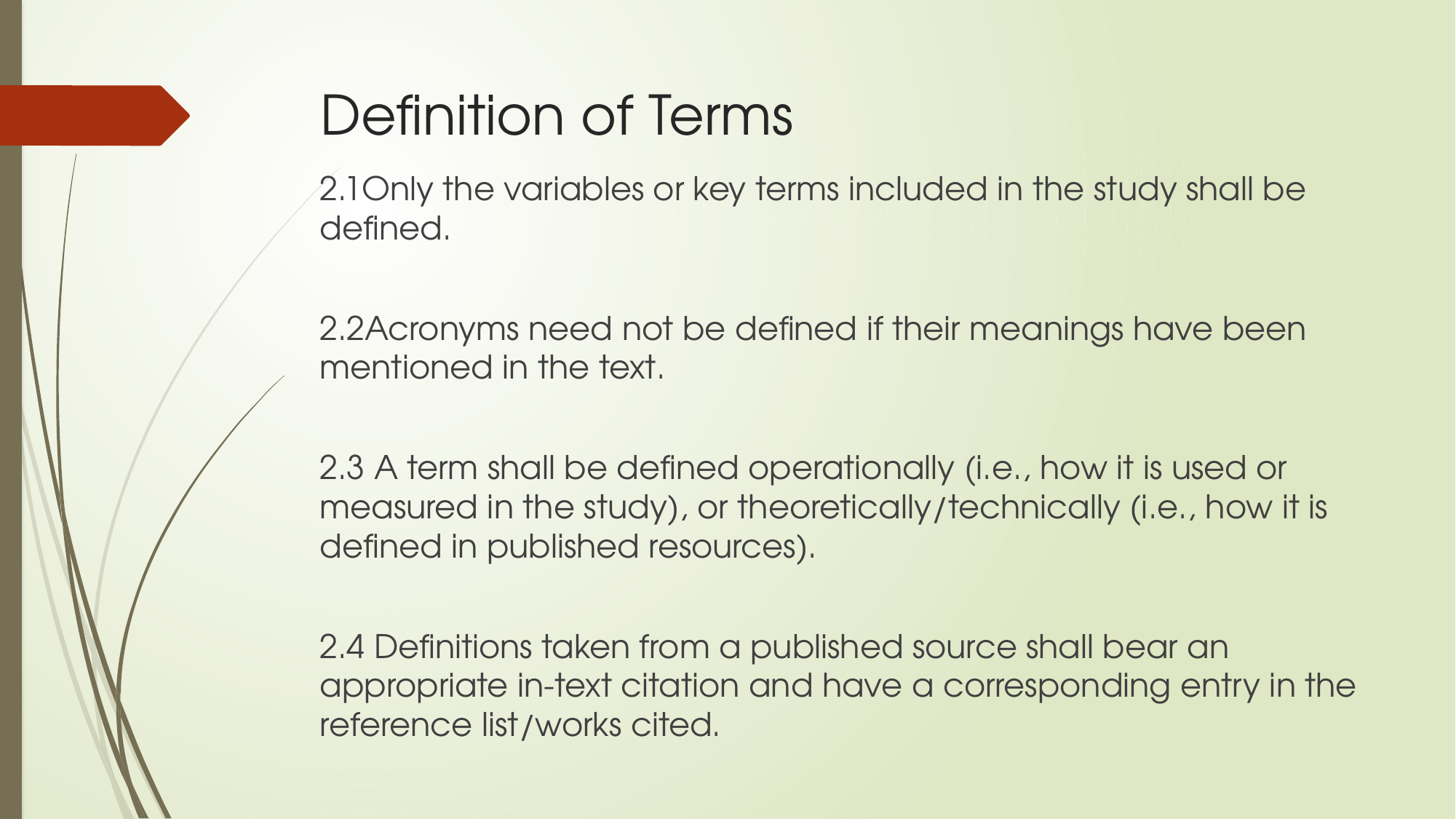

# Definition of Terms
2.1Only the variables or key terms included in the study shall be defined.

2.2Acronyms need not be defined if their meanings have been mentioned in the text.

2.3 A term shall be defined operationally (i.e., how it is used or measured in the study), or theoretically/technically (i.e., how it is defined in published resources).

2.4 Definitions taken from a published source shall bear an appropriate in-text citation and have a corresponding entry in the reference list/works cited.